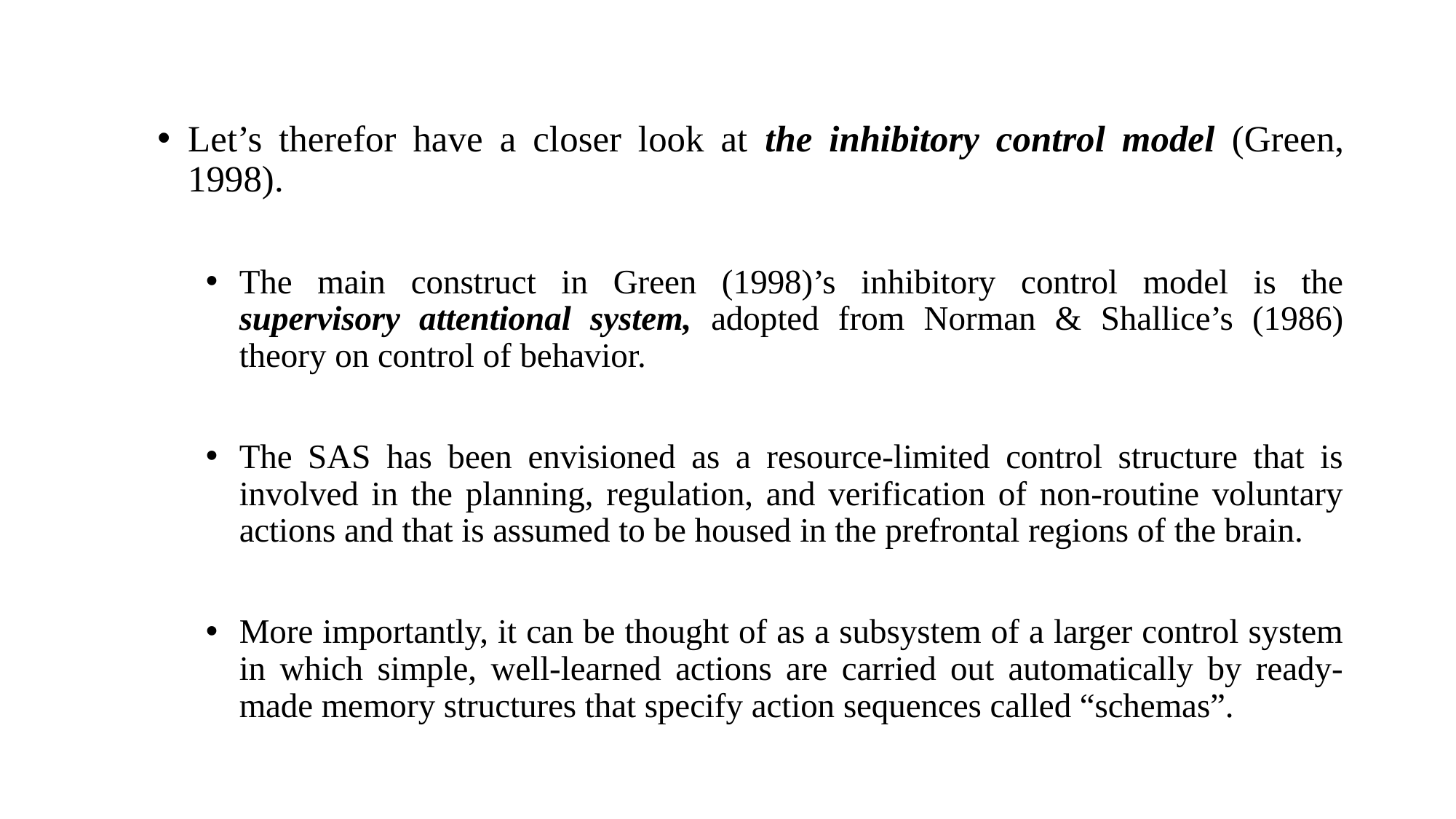

Let’s therefor have a closer look at the inhibitory control model (Green, 1998).

The main construct in Green (1998)’s inhibitory control model is the supervisory attentional system, adopted from Norman & Shallice’s (1986) theory on control of behavior.

The SAS has been envisioned as a resource-limited control structure that is involved in the planning, regulation, and verification of non-routine voluntary actions and that is assumed to be housed in the prefrontal regions of the brain.

More importantly, it can be thought of as a subsystem of a larger control system in which simple, well-learned actions are carried out automatically by ready-made memory structures that specify action sequences called “schemas”.